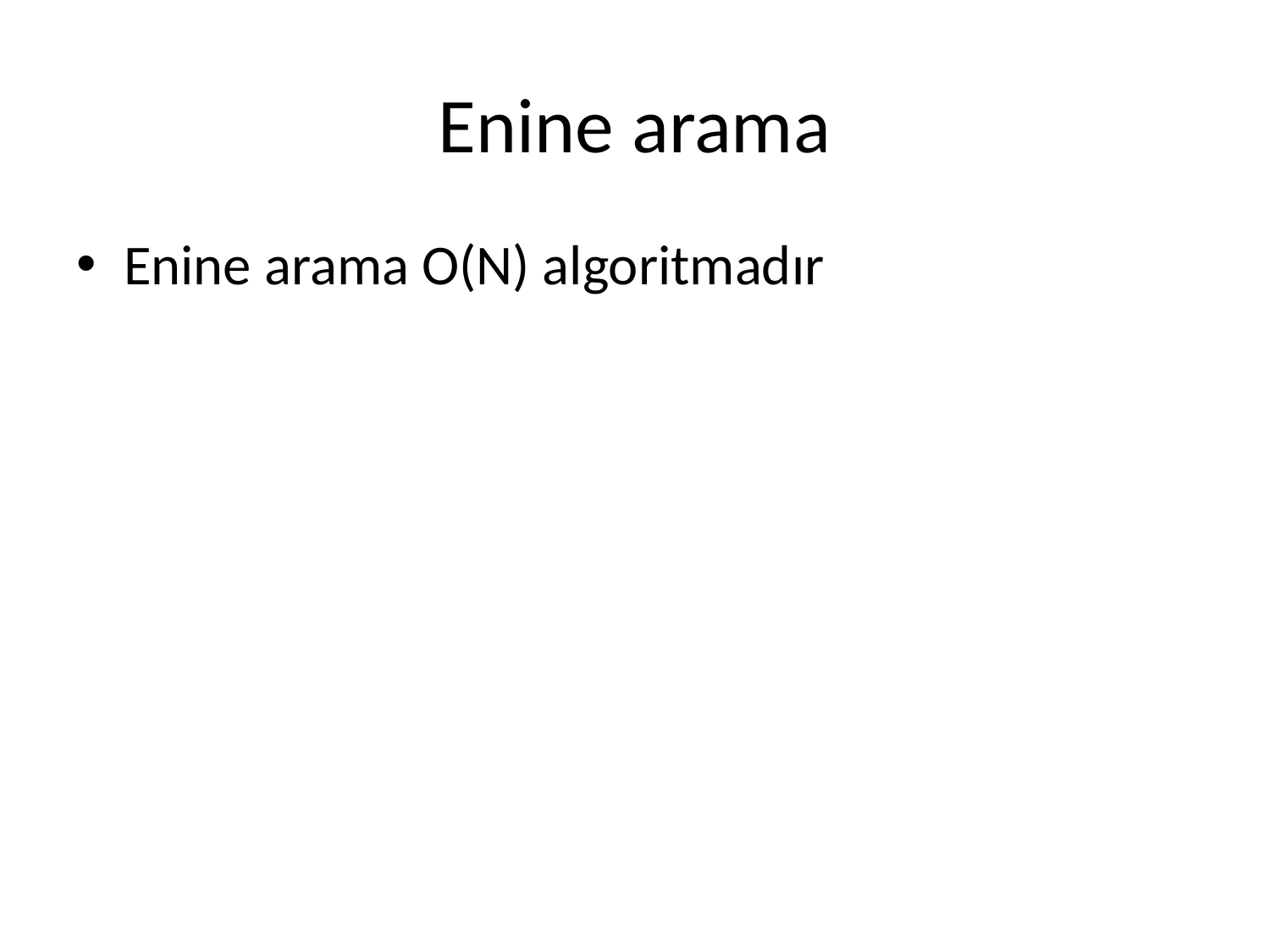

# Enine arama
Enine arama O(N) algoritmadır